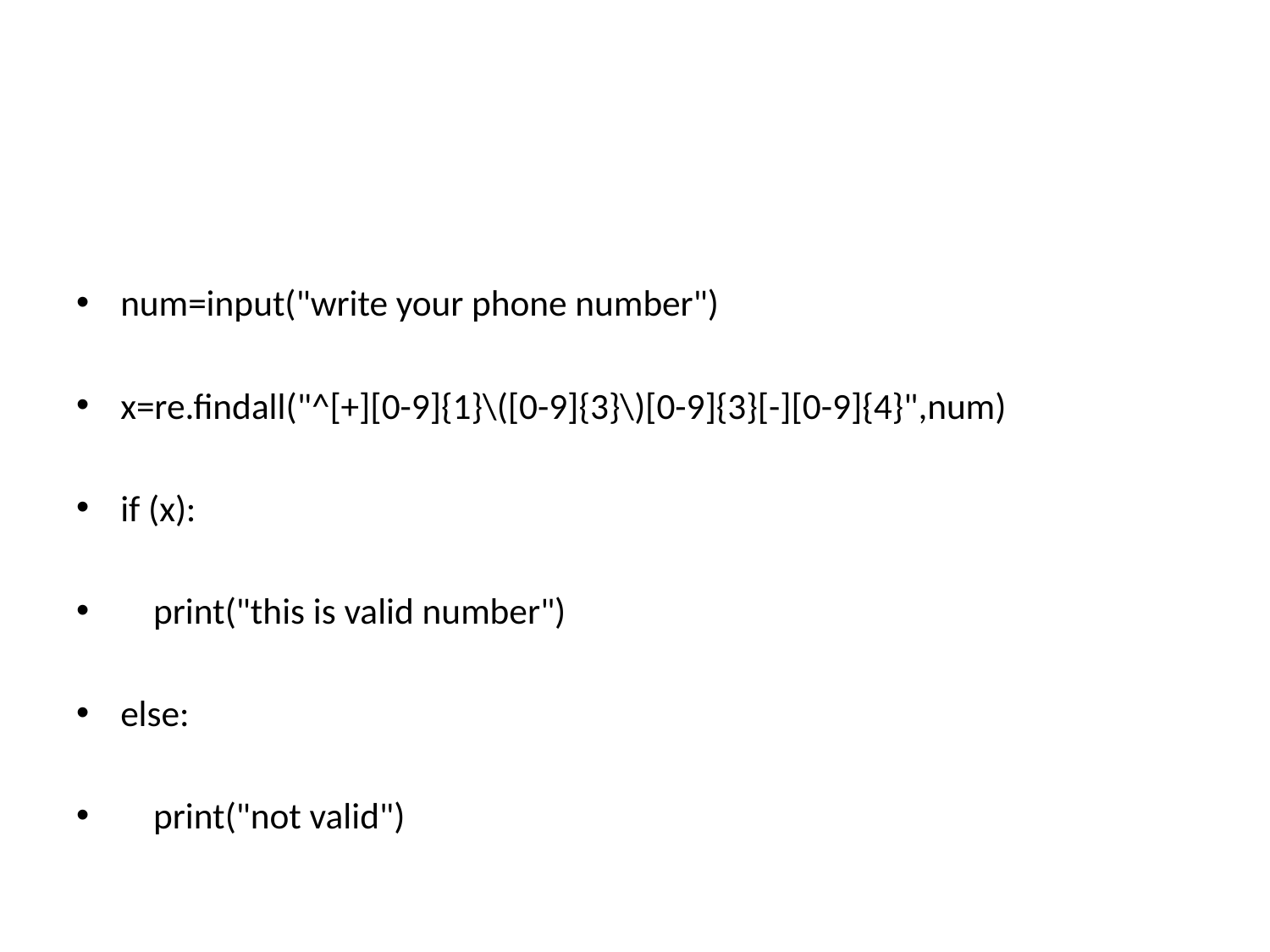

num=input("write your phone number")

x=re.findall("^[+][0-9]{1}\([0-9]{3}\)[0-9]{3}[-][0-9]{4}",num)

if (x):

    print("this is valid number")

else:

    print("not valid")